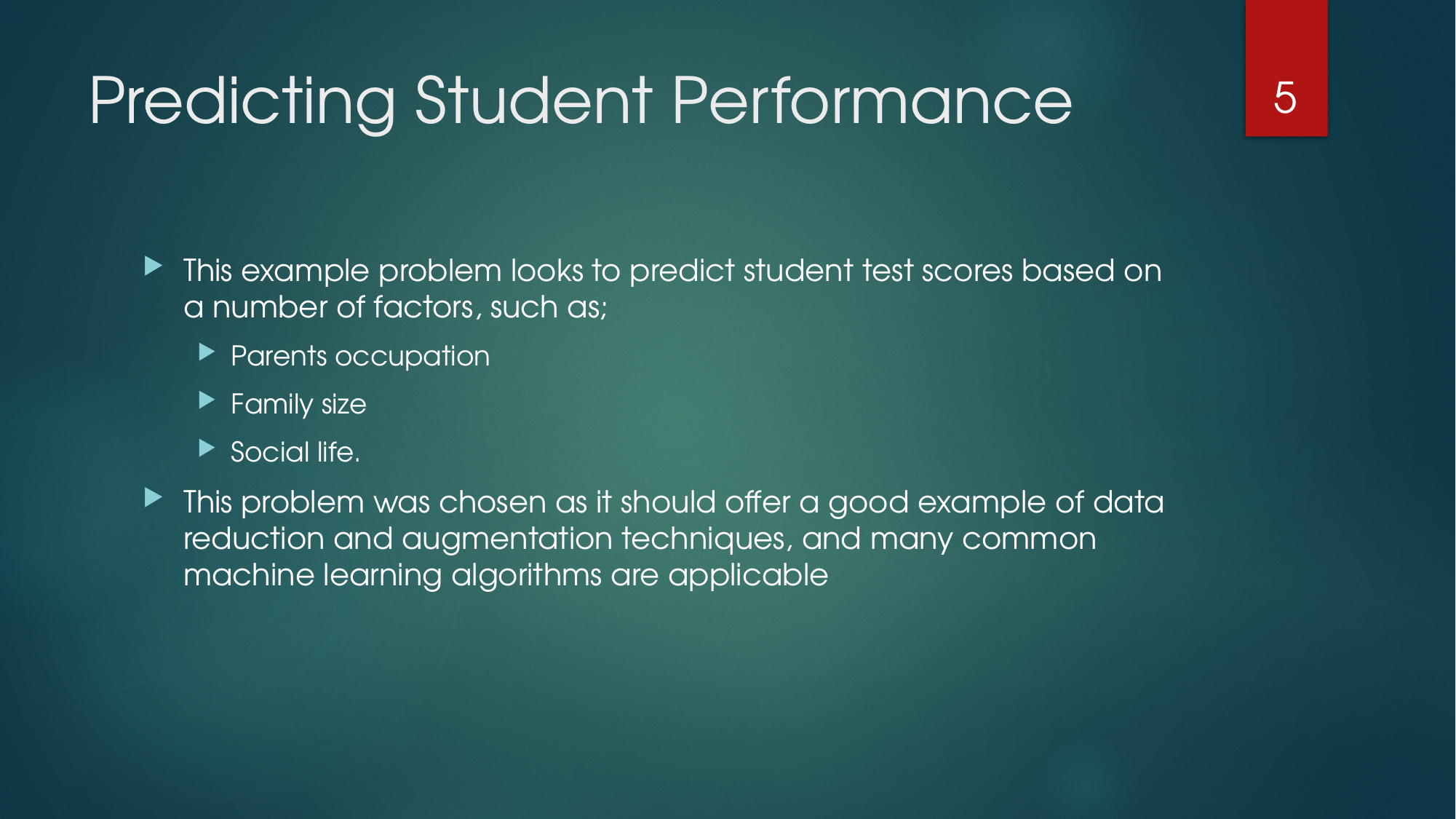

5
# Predicting Student Performance
This example problem looks to predict student test scores based on a number of factors, such as;
Parents occupation
Family size
Social life.
This problem was chosen as it should offer a good example of data reduction and augmentation techniques, and many common machine learning algorithms are applicable